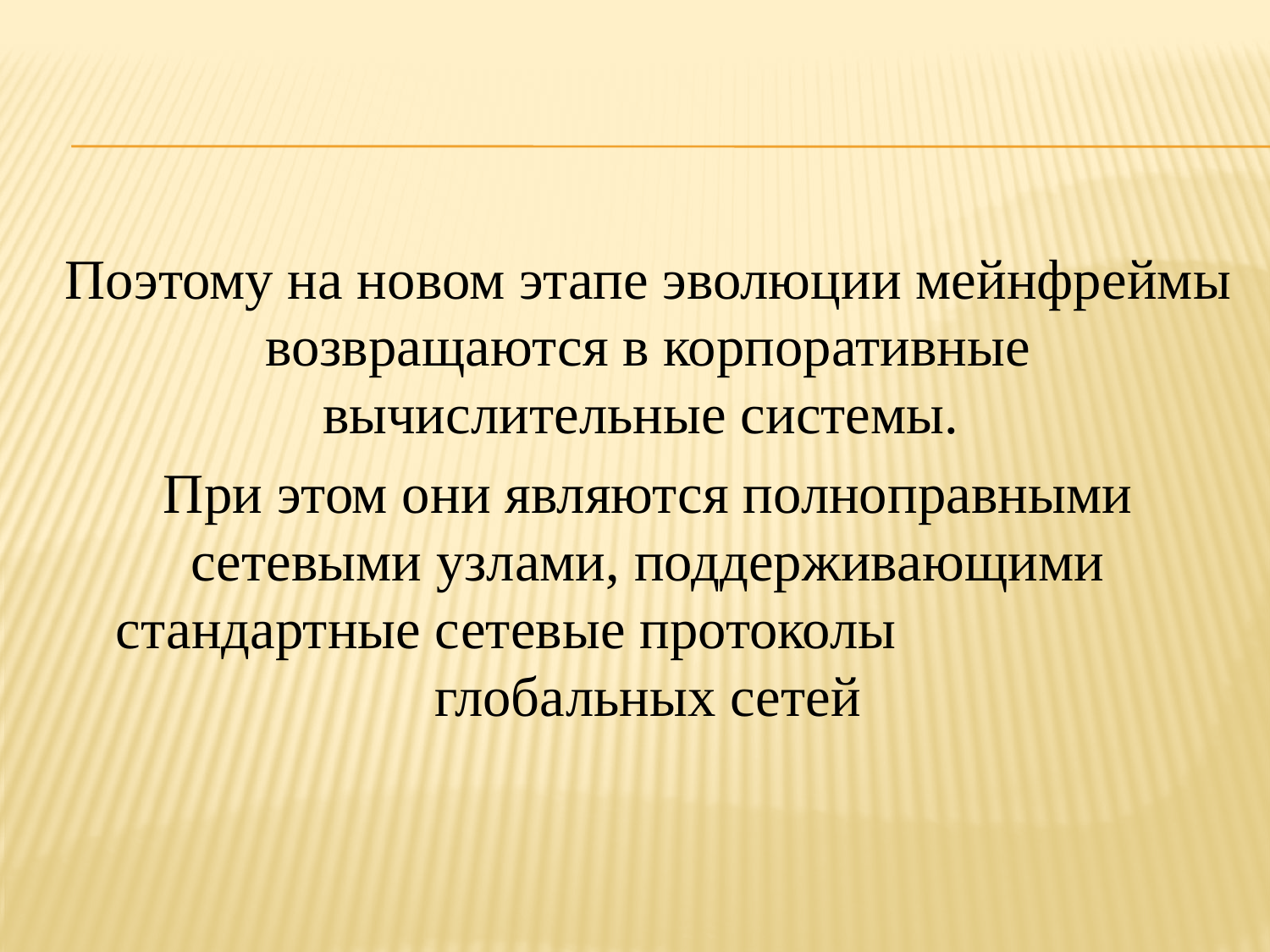

Поэтому на новом этапе эволюции мейнфреймы возвращаются в корпоративные вычислительные системы.
При этом они являются полноправными сетевыми узлами, поддерживающими стандартные сетевые протоколы                     глобальных сетей